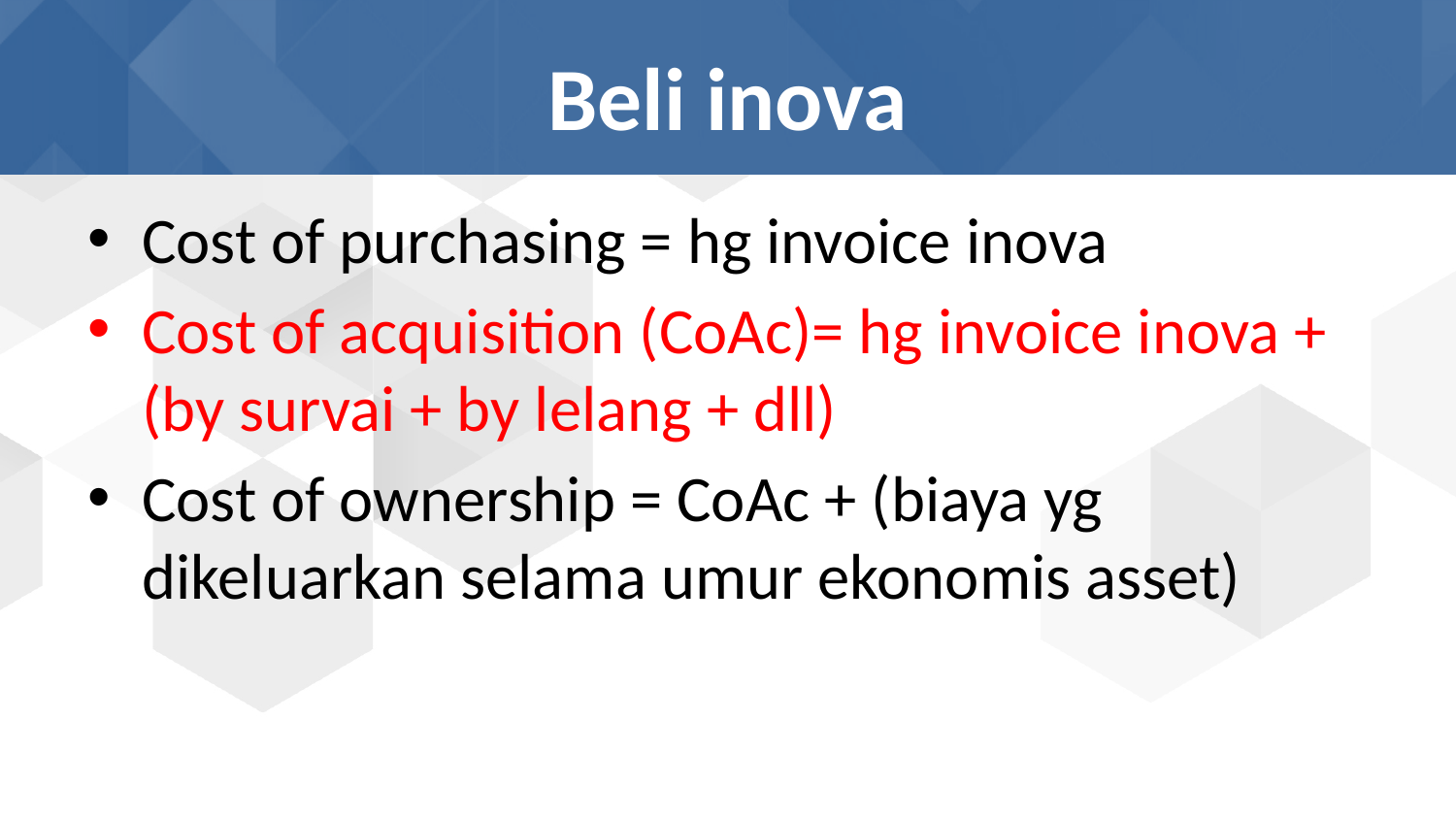

# Beli inova
Cost of purchasing = hg invoice inova
Cost of acquisition (CoAc)= hg invoice inova + (by survai + by lelang + dll)
Cost of ownership = CoAc + (biaya yg dikeluarkan selama umur ekonomis asset)